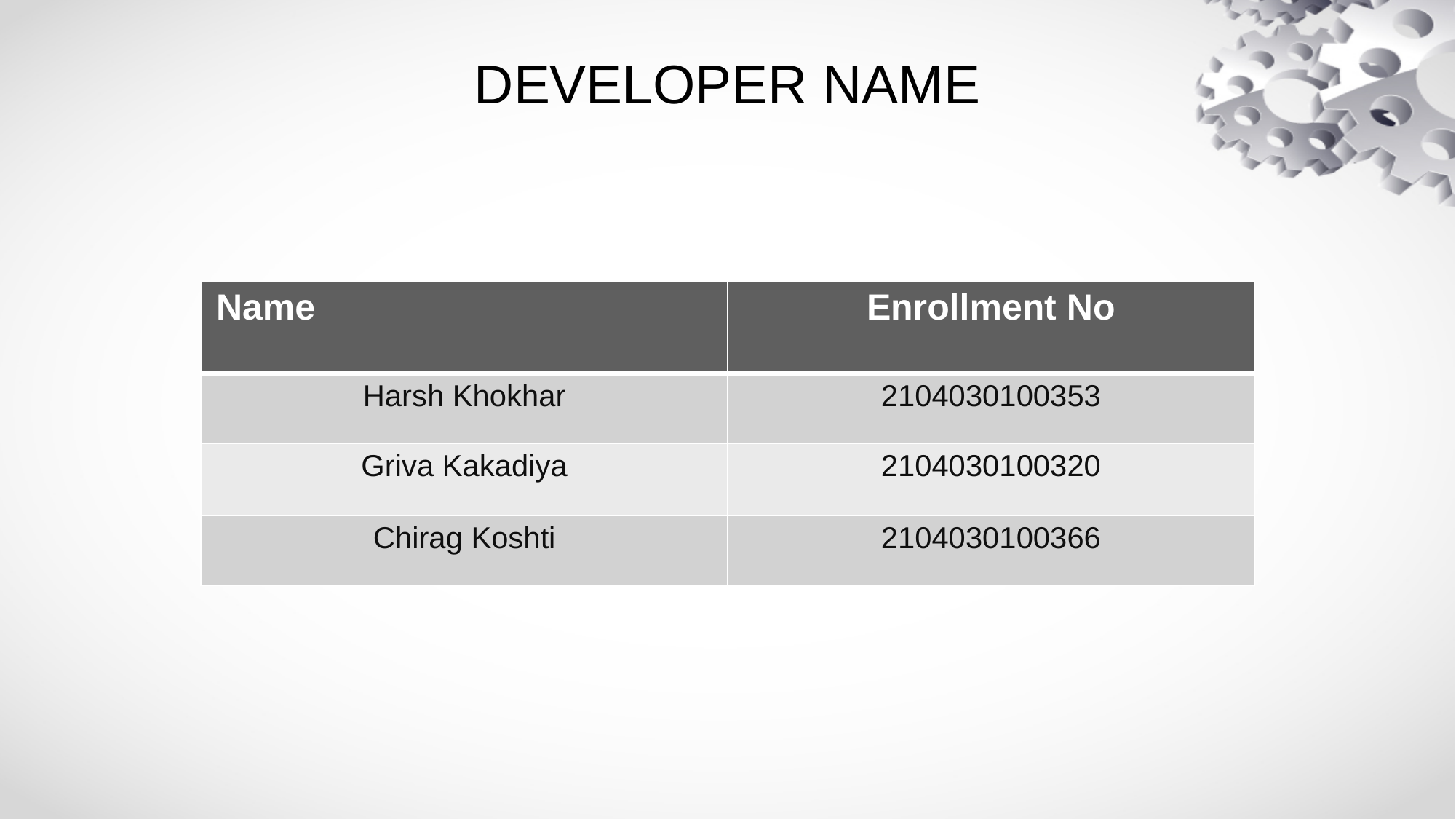

# DEVELOPER NAME

| Name | Enrollment No |
| --- | --- |
| Harsh Khokhar | 2104030100353 |
| Griva Kakadiya | 2104030100320 |
| Chirag Koshti | 2104030100366 |